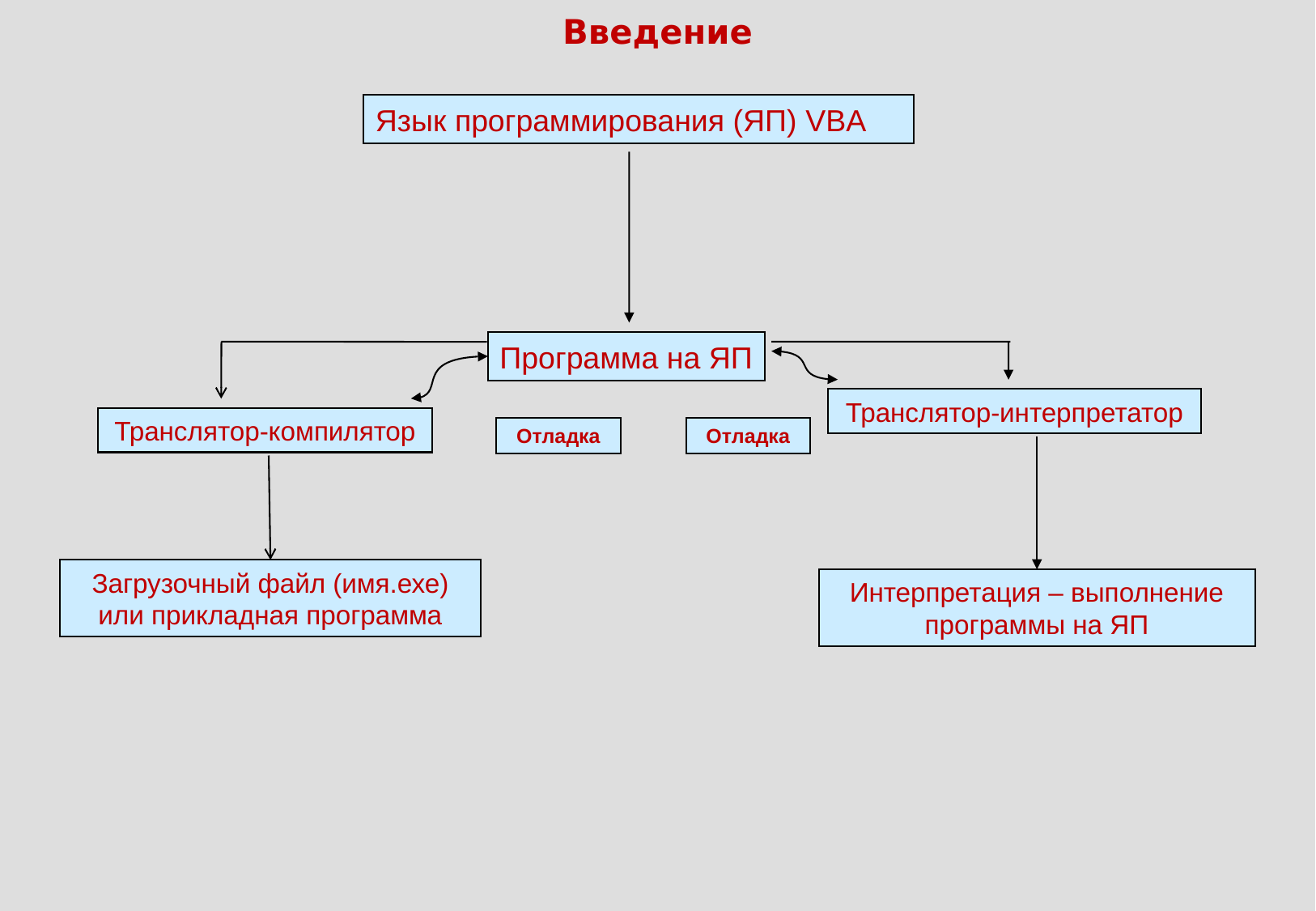

Введение
Язык программирования (ЯП) VBA

Программа на ЯП

Транслятор-интерпретатор
Транслятор-компилятор
Отладка
Отладка

Загрузочный файл (имя.ехе) или прикладная программа
Интерпретация – выполнение программы на ЯП